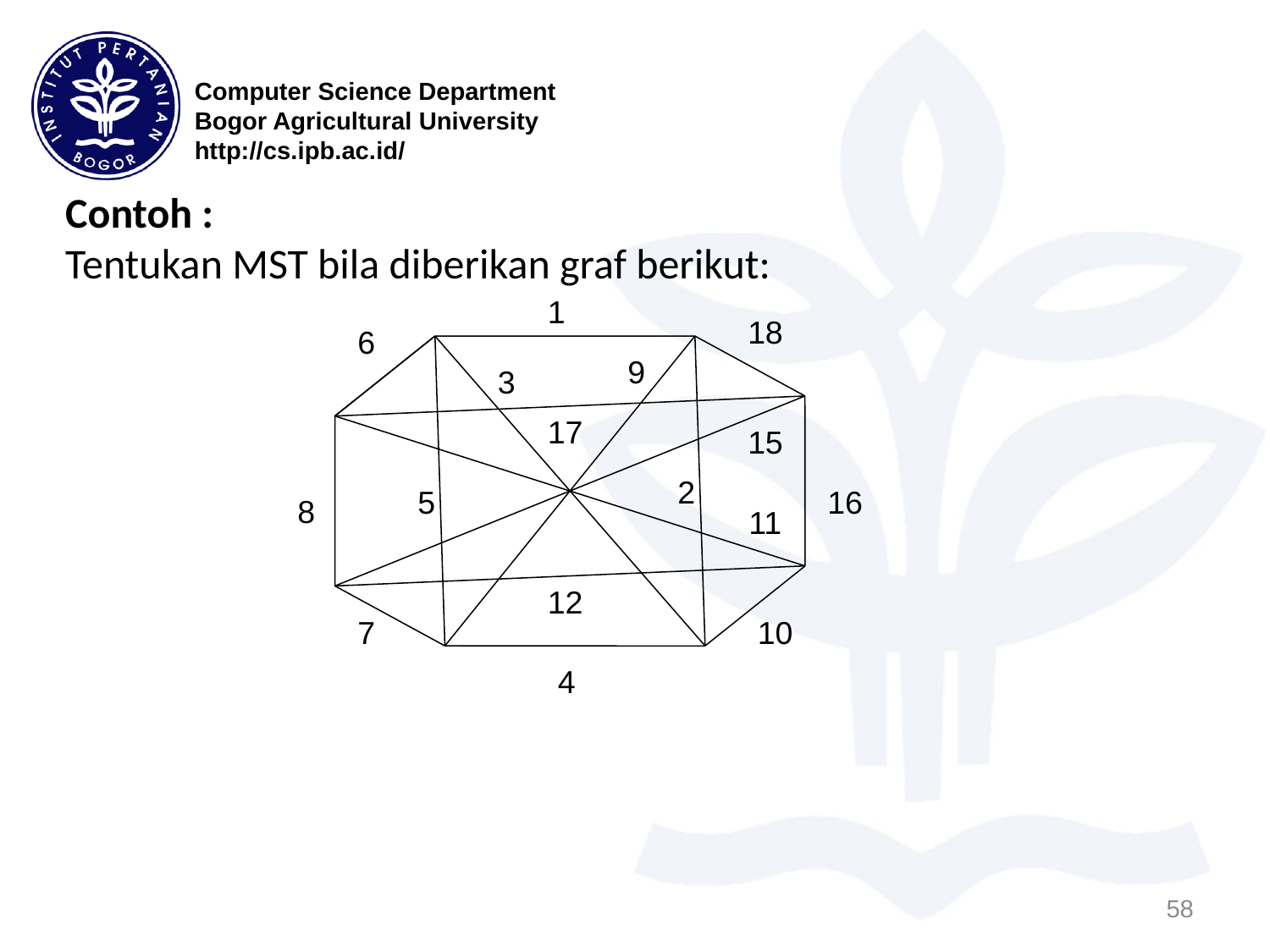

Contoh :
Tentukan MST bila diberikan graf berikut:

Contoh :
Tentukan MST bila diberikan graf berikut:

1
18
6

9
3

17

15
2
5
16
8
11

12

7
10

4
58